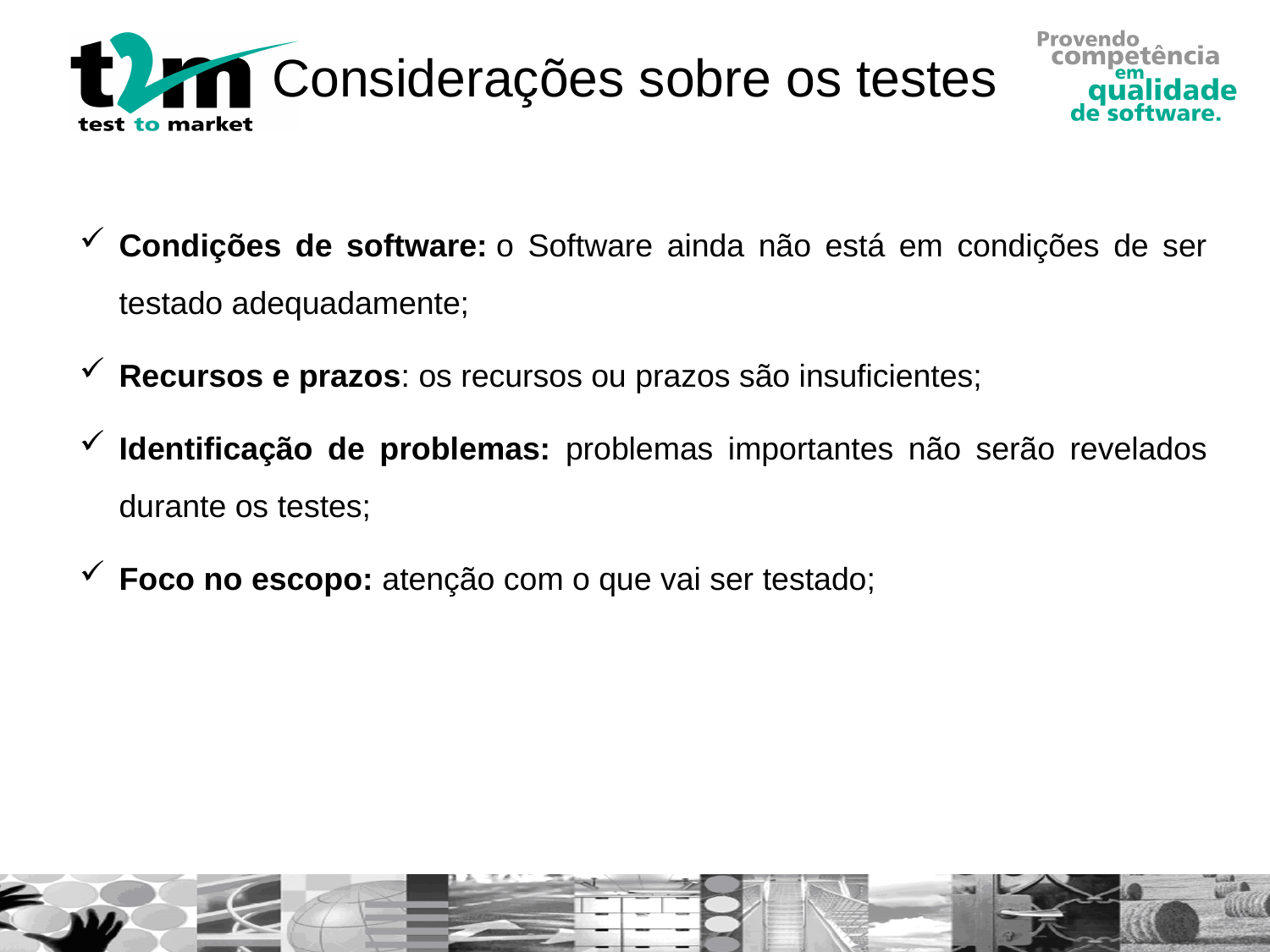

# Considerações sobre os testes
Condições de software: o Software ainda não está em condições de ser testado adequadamente;
Recursos e prazos: os recursos ou prazos são insuficientes;
Identificação de problemas: problemas importantes não serão revelados durante os testes;
Foco no escopo: atenção com o que vai ser testado;